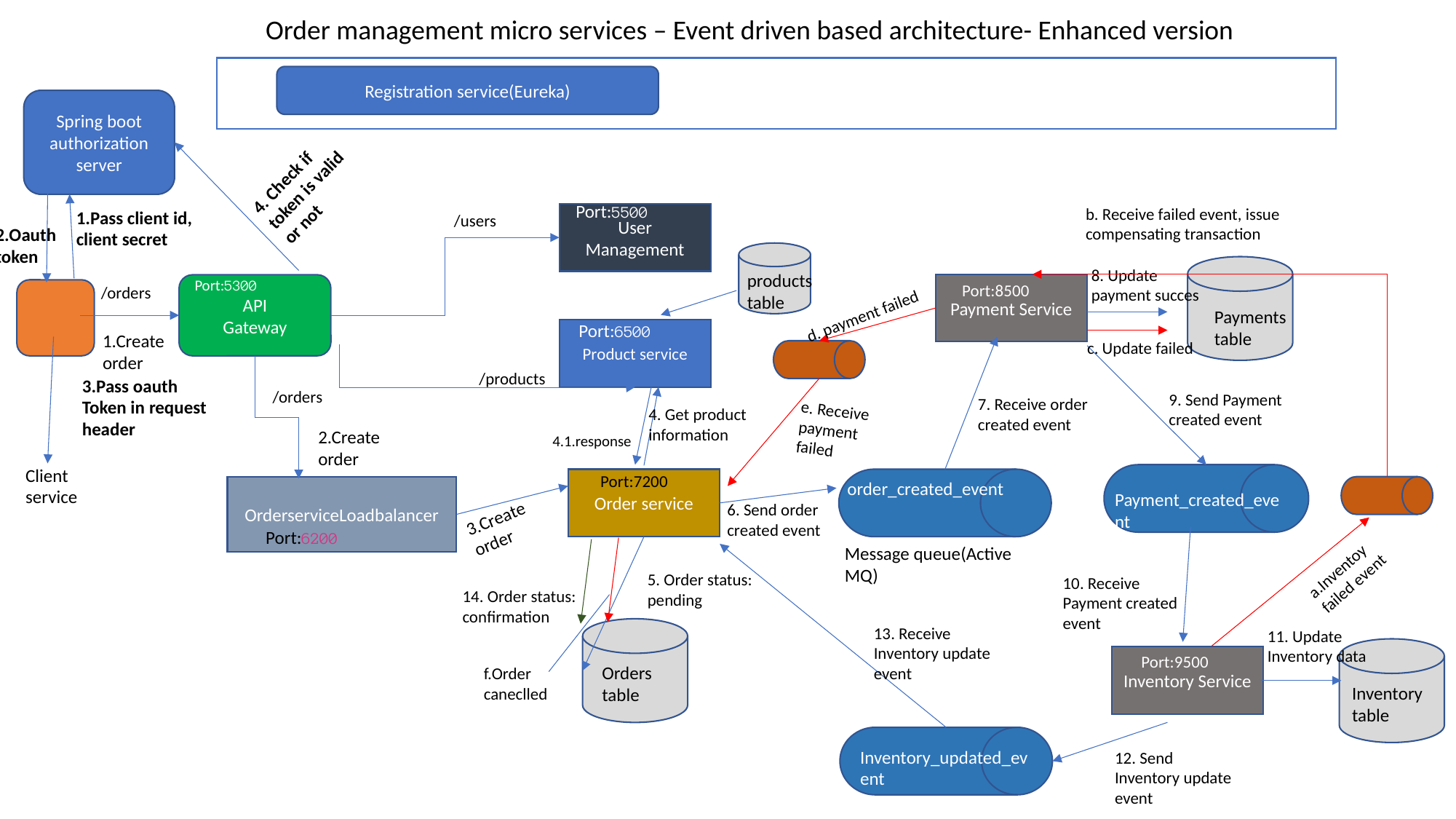

Order management micro services – Event driven based architecture- Enhanced version

Registration service(Eureka)
Spring boot authorization server
4. Check if token is valid or not
Port:5500
b. Receive failed event, issue compensating transaction
1.Pass client id, client secret
User Management
/users
2.Oauth
token

8. Update payment succes
products table
Port:5300
Payment Service
Port:8500
API
Gateway
d. payment failed
/orders

Payments table
Port:6500
Product service
1.Create order
c. Update failed

/products
3.Pass oauth
Token in request
header
/orders
9. Send Payment created event
7. Receive order created event
4. Get product information
e. Receive
payment
failed
2.Create order
4.1.response
Client service

Port:7200
Order service

order_created_event
OrderserviceLoadbalancer

Payment_created_event
6. Send order created event
3.Create order
Port:6200
Message queue(Active MQ)
a.Inventoy failed event
5. Order status: pending
10. Receive Payment created event
14. Order status:
confirmation
13. Receive Inventory update event

11. Update Inventory data

Port:9500
Inventory Service
Orders table
f.Order
caneclled
Inventory table

Inventory_updated_event
12. Send Inventory update event